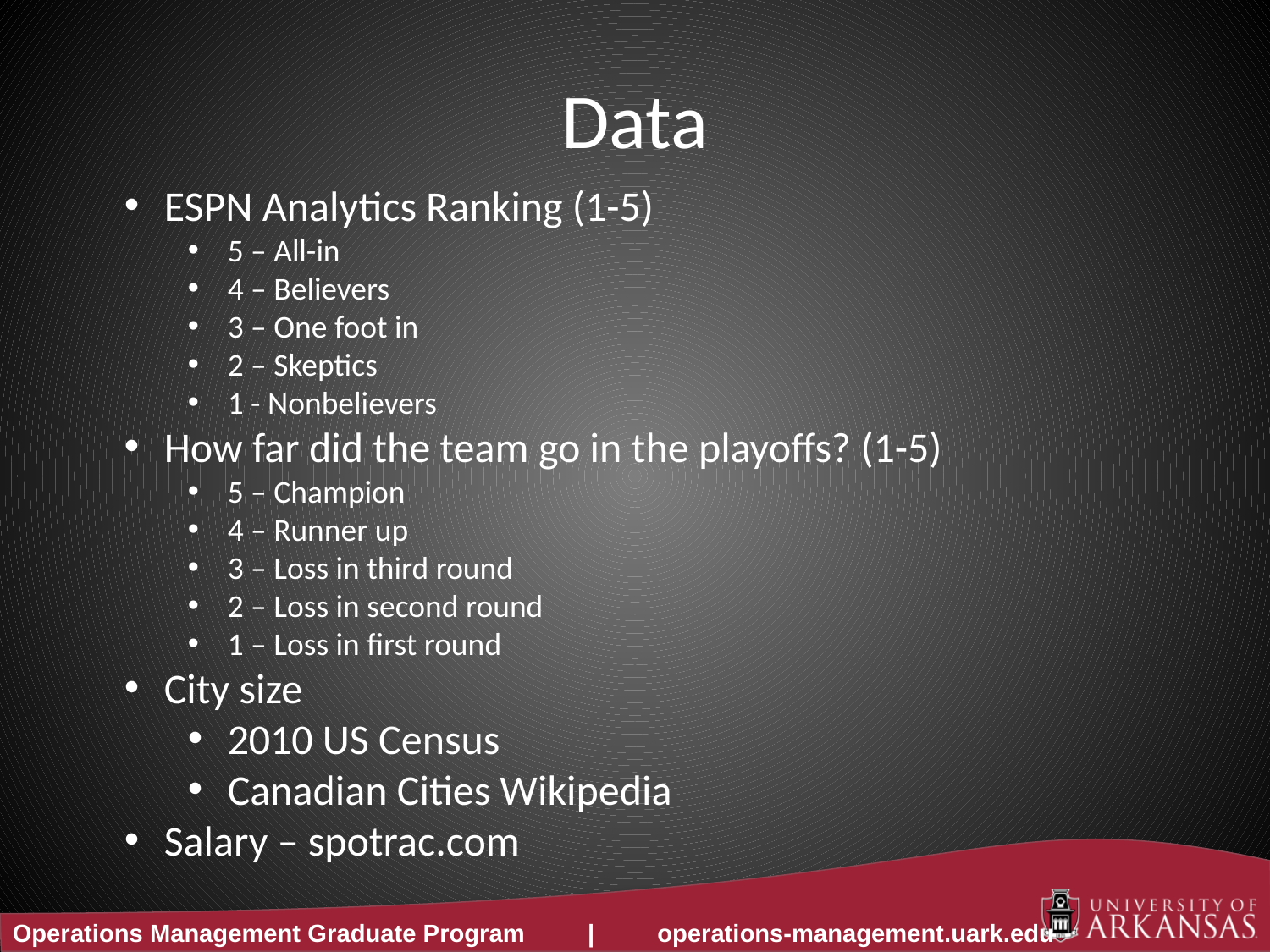

# Data
ESPN Analytics Ranking (1-5)
5 – All-in
4 – Believers
3 – One foot in
2 – Skeptics
1 - Nonbelievers
How far did the team go in the playoffs? (1-5)
5 – Champion
4 – Runner up
3 – Loss in third round
2 – Loss in second round
1 – Loss in first round
City size
2010 US Census
Canadian Cities Wikipedia
Salary – spotrac.com